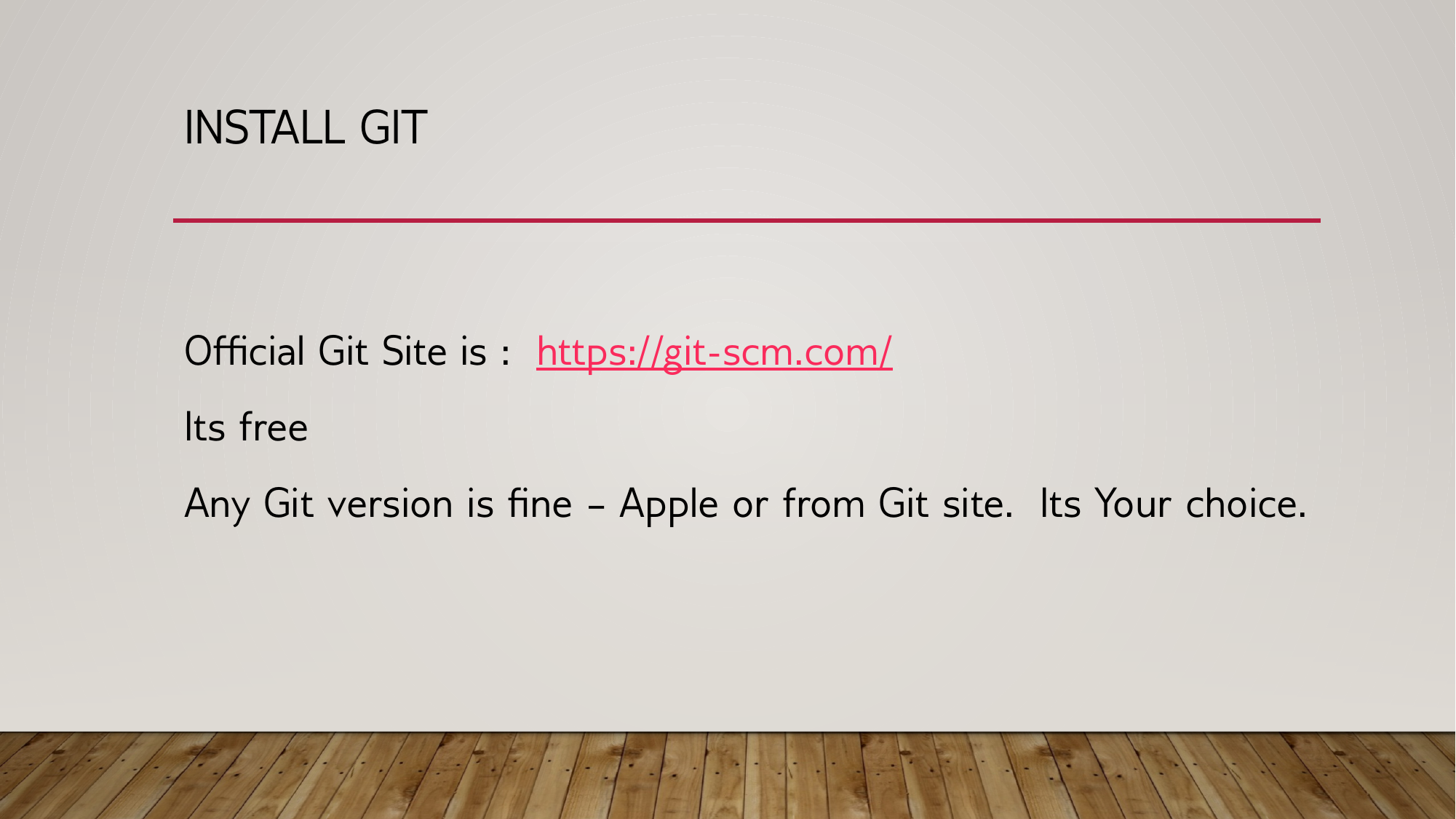

# Install Git

Official Git Site is :  https://git-scm.com/
Its free
Any Git version is fine – Apple or from Git site.  Its Your choice.